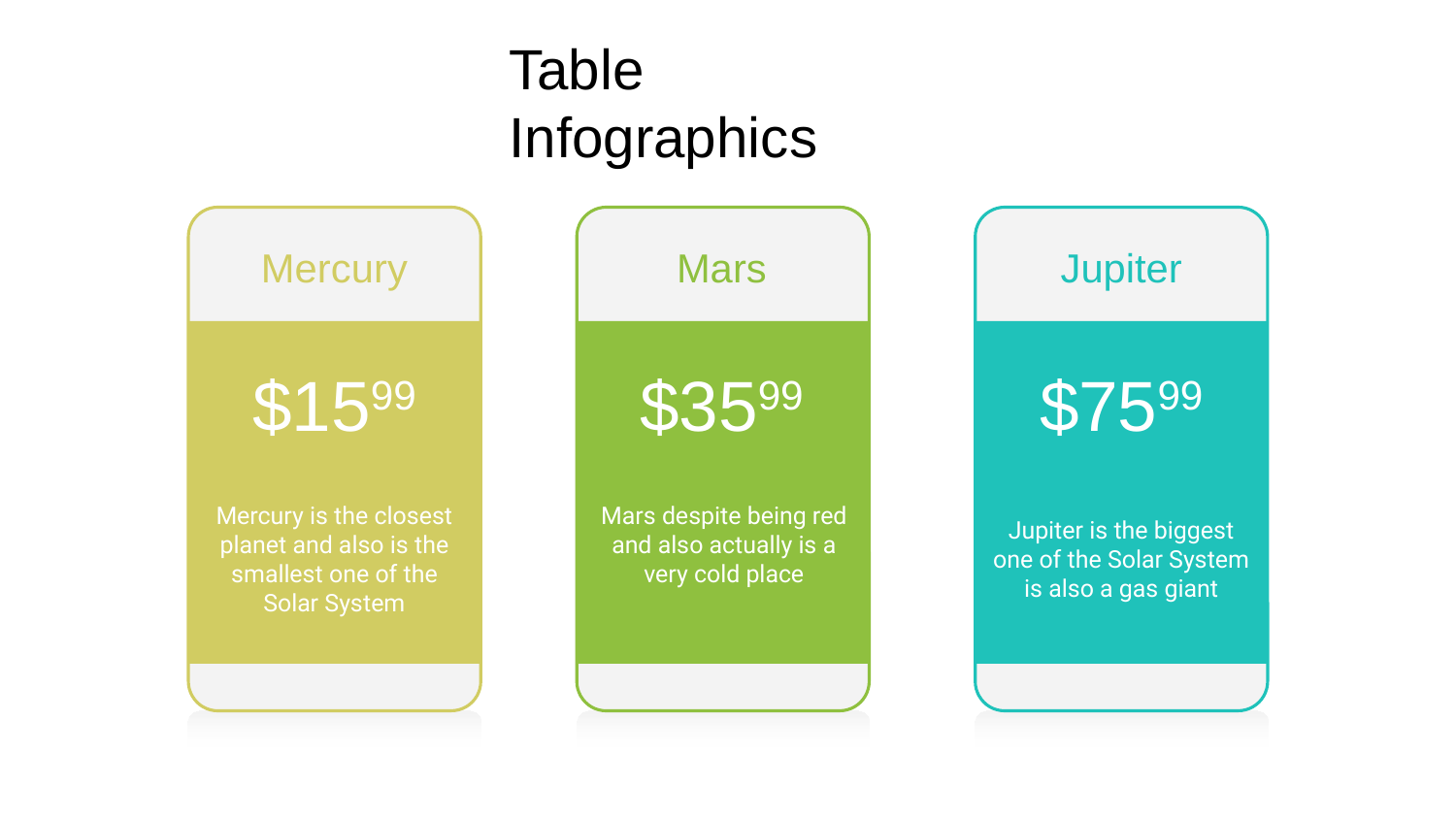

# Table Infographics

Mercury

$1599
Mercury is the closest planet and also is the smallest one of the Solar System

Mars

SERVICES
$3599
Mars despite being red and also actually is a very cold place

Jupiter

$7599
Jupiter is the biggest one of the Solar System is also a gas giant